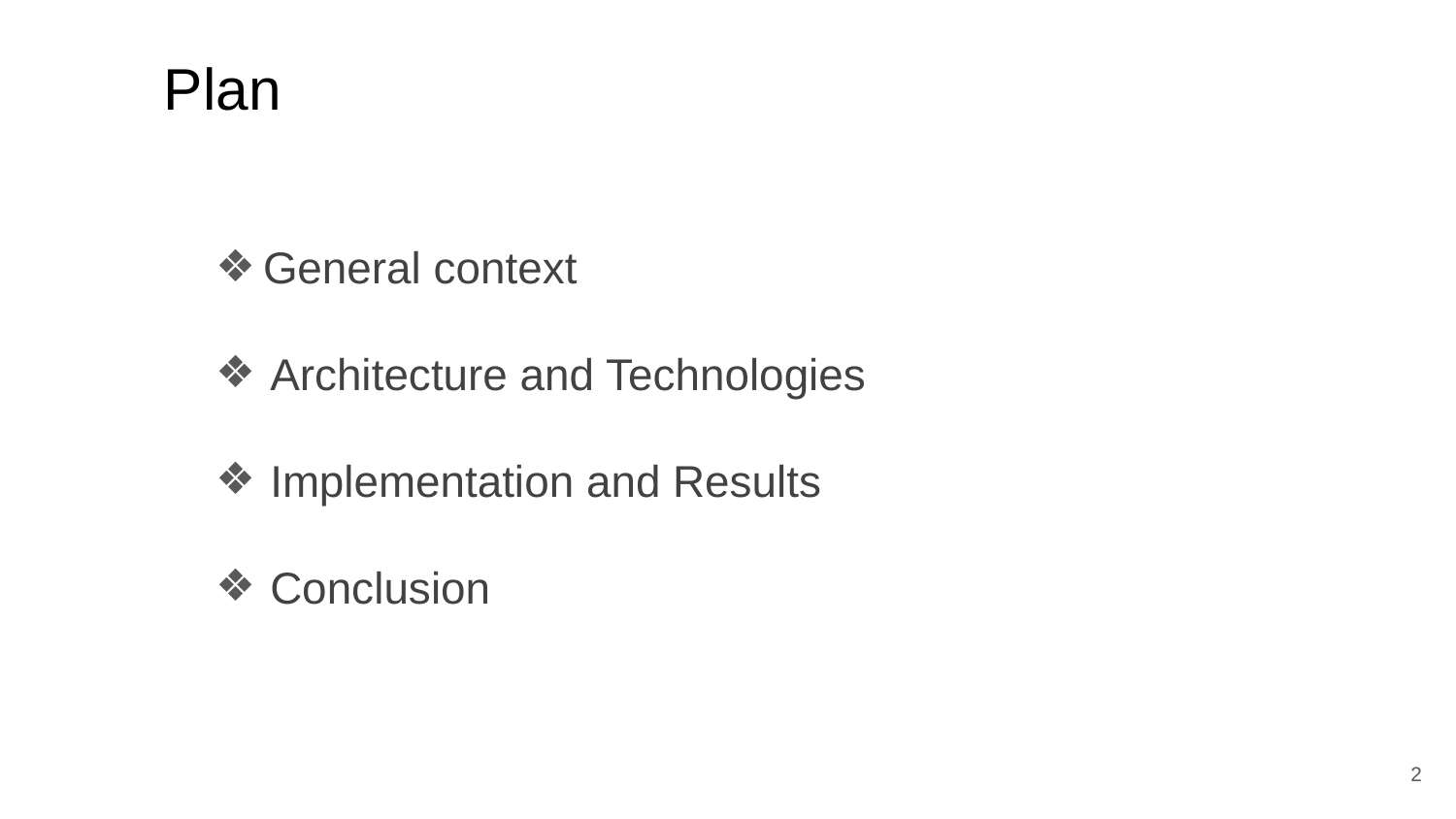

Plan
General context
Architecture and Technologies
Implementation and Results
Conclusion

2